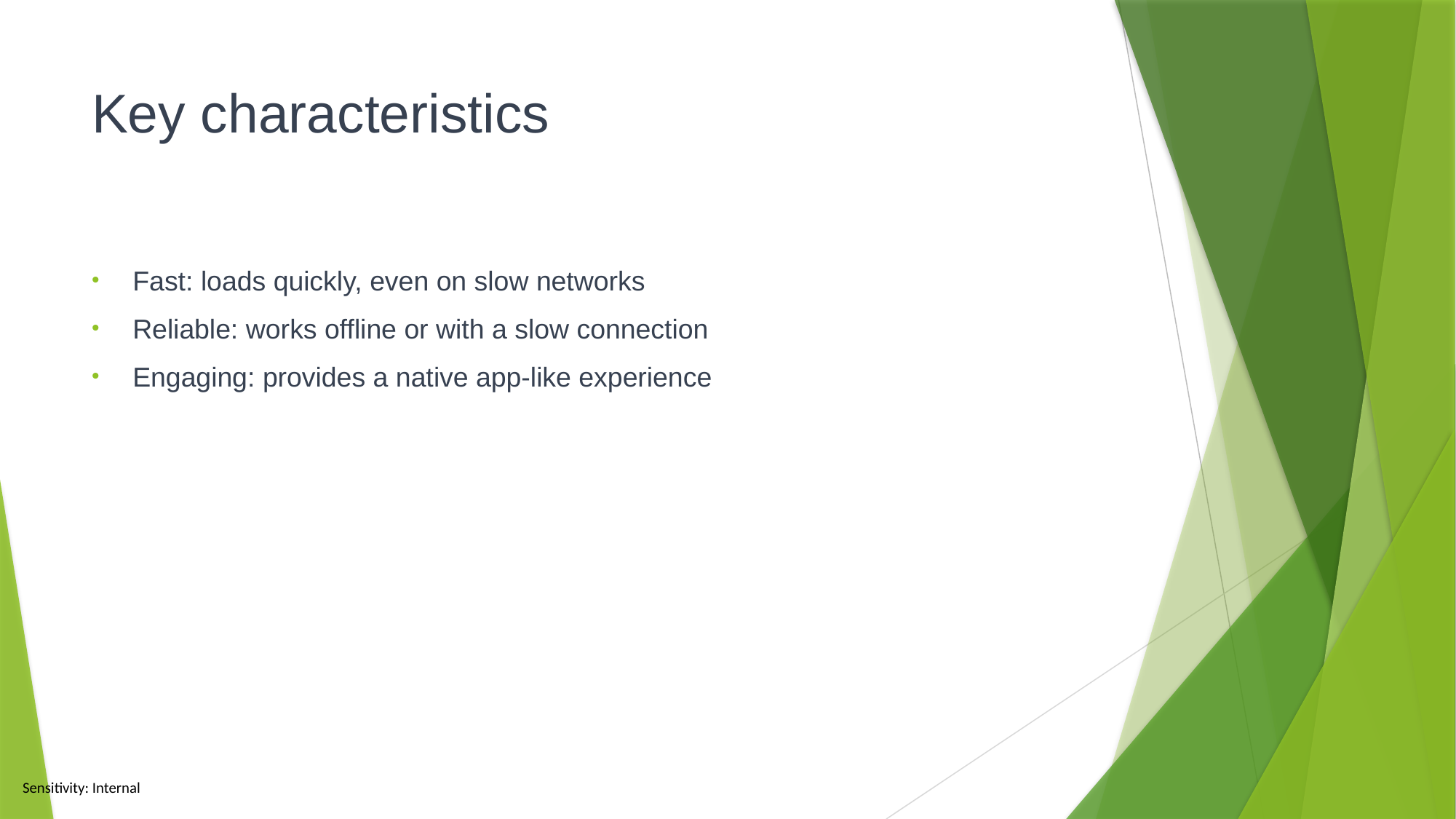

# Key characteristics
Fast: loads quickly, even on slow networks
Reliable: works offline or with a slow connection
Engaging: provides a native app-like experience